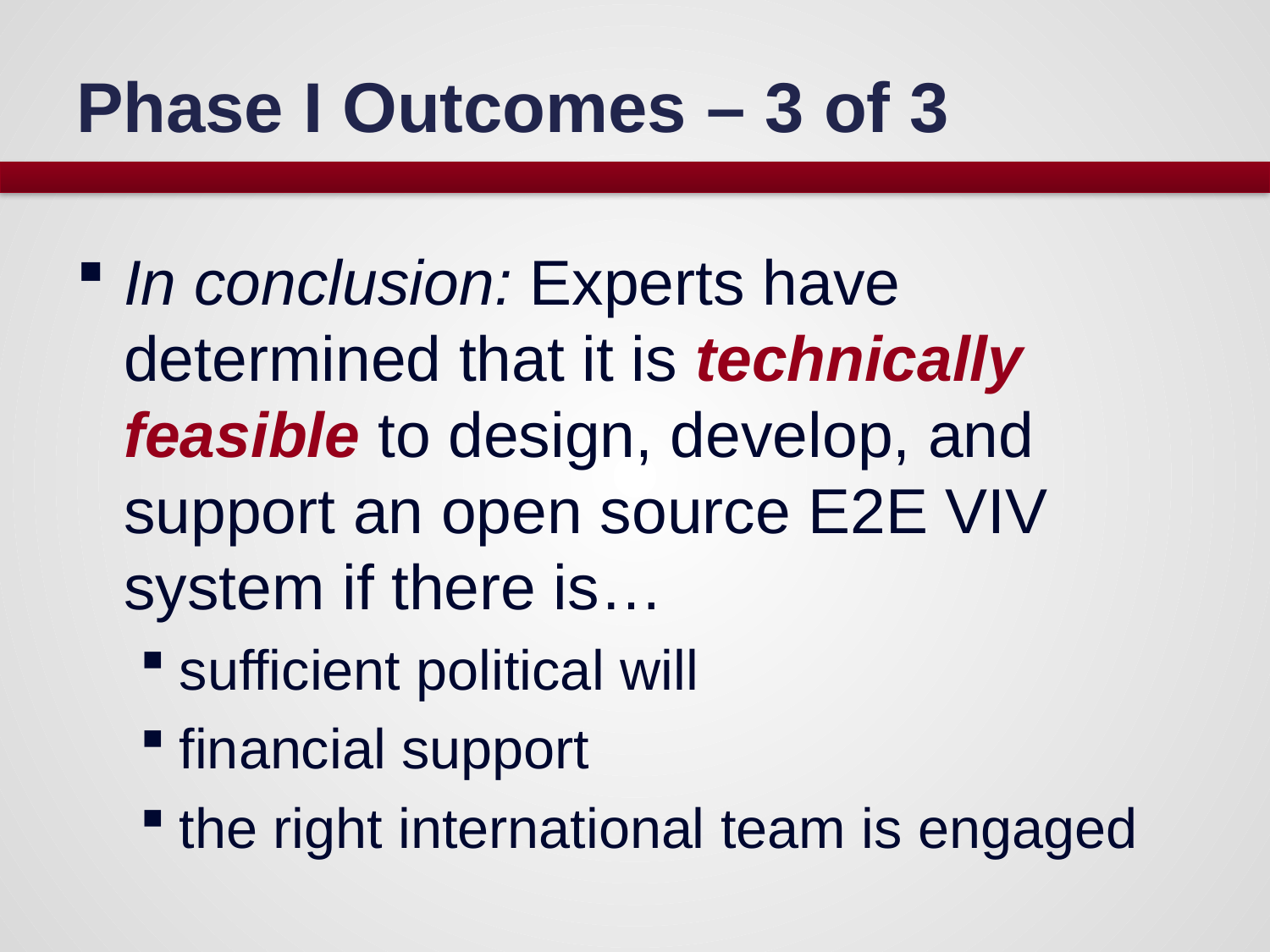

# Phase I Outcomes – 3 of 3
In conclusion: Experts have determined that it is technically feasible to design, develop, and support an open source E2E VIV system if there is…
sufficient political will
financial support
the right international team is engaged